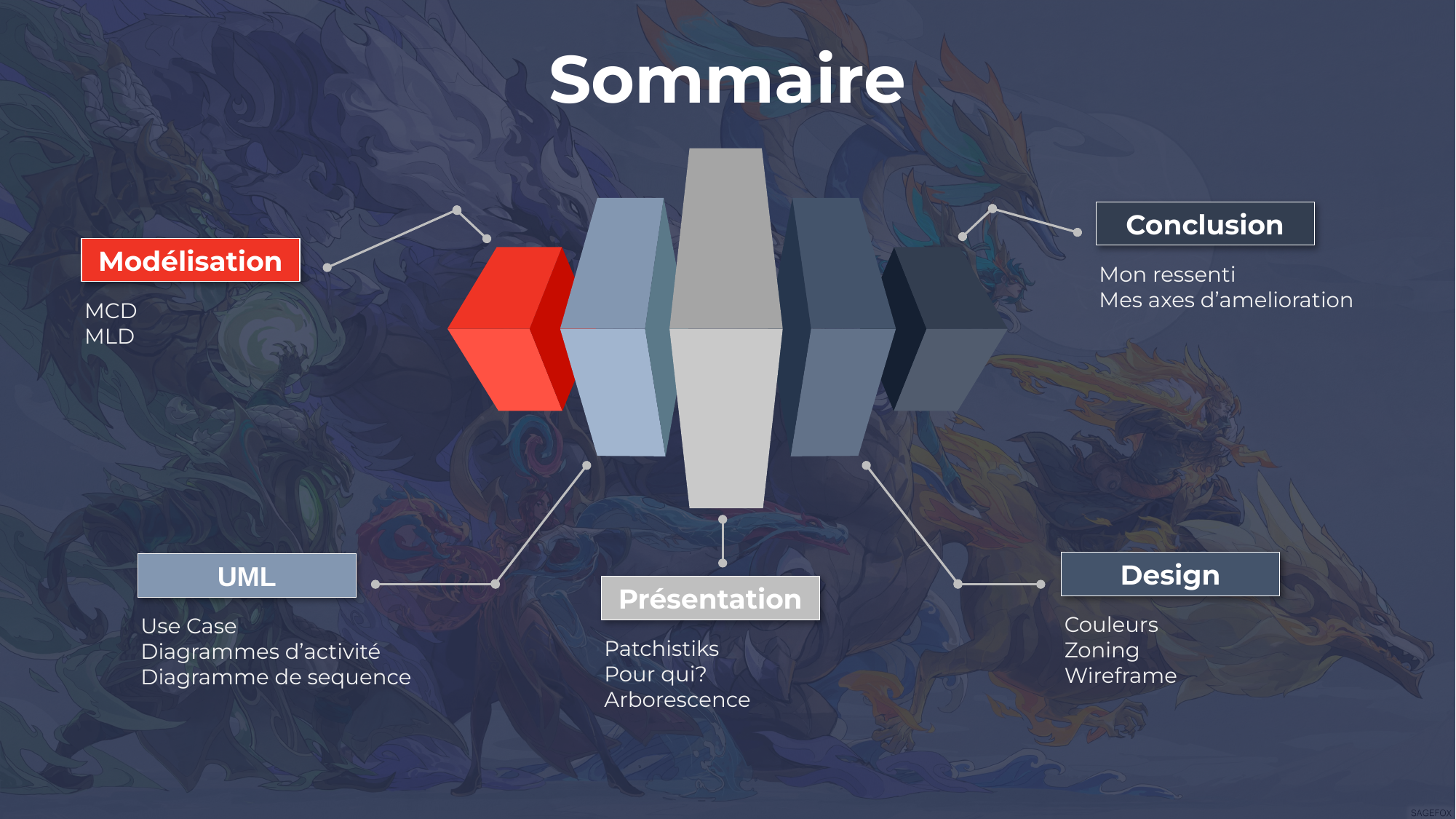

Sommaire

Conclusion
Mon ressenti
Mes axes d’amelioration

Modélisation
MCD
MLD

Design
Couleurs
Zoning
Wireframe

UML
Use Case
Diagrammes d’activité
Diagramme de sequence
Présentation
Patchistiks
Pour qui?
Arborescence